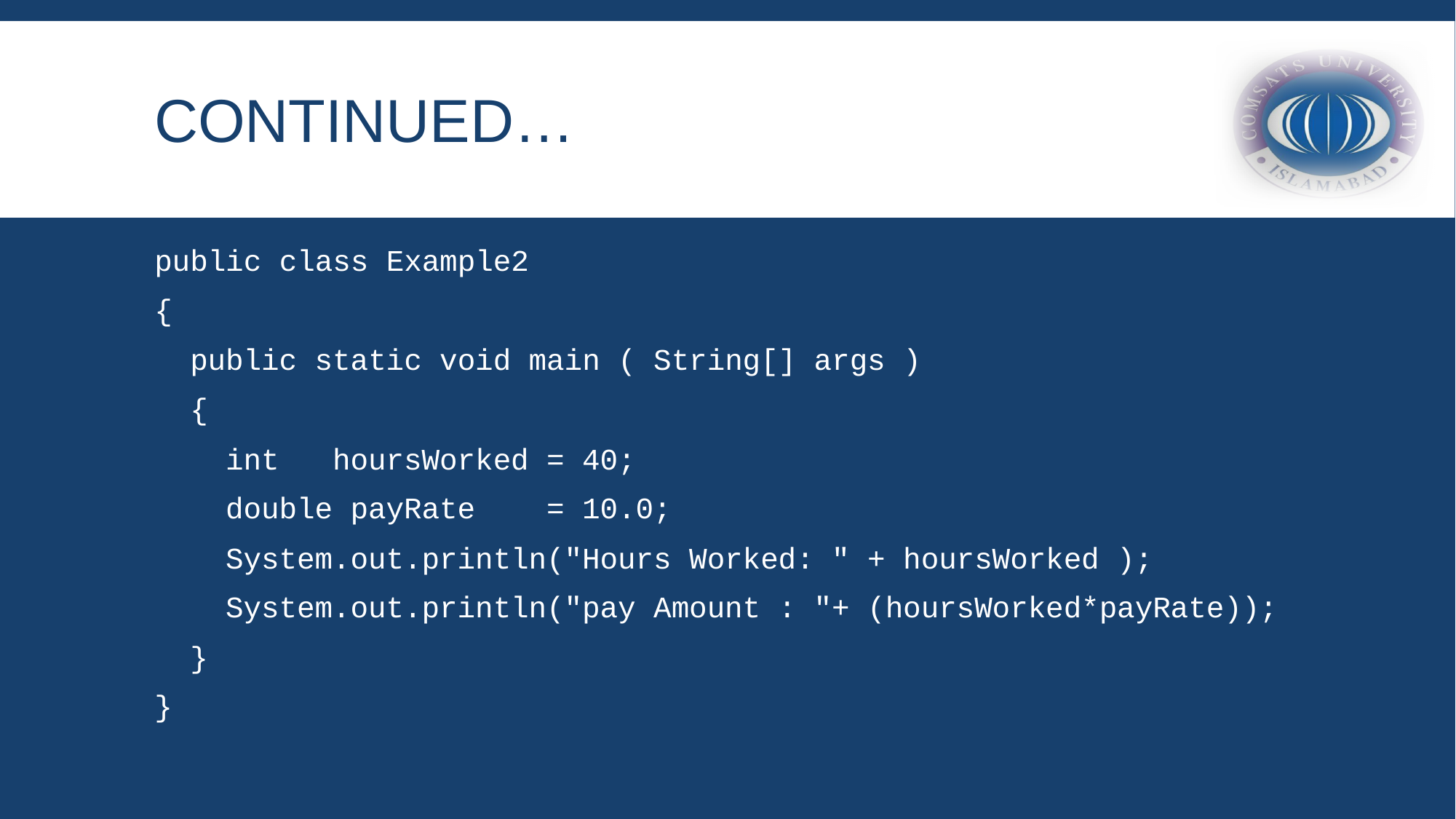

# Continued…
public class Example2
{
  public static void main ( String[] args )
  {
    int   hoursWorked = 40;
    double payRate    = 10.0;
    System.out.println("Hours Worked: " + hoursWorked );
    System.out.println("pay Amount : "+ (hoursWorked*payRate));
  }
}